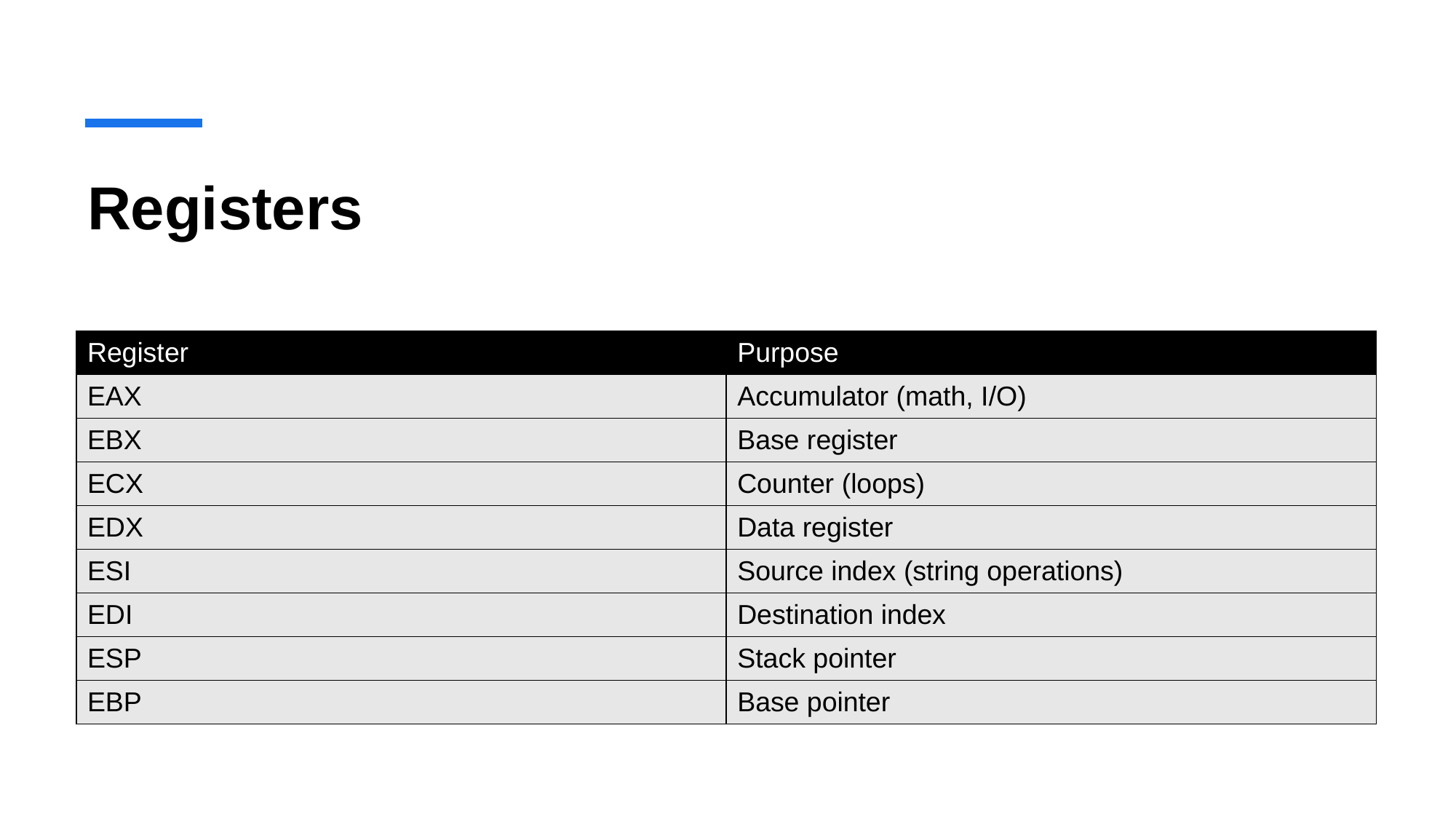

# Registers

| Register | Purpose |
| --- | --- |
| EAX | Accumulator (math, I/O) |
| EBX | Base register |
| ECX | Counter (loops) |
| EDX | Data register |
| ESI | Source index (string operations) |
| EDI | Destination index |
| ESP | Stack pointer |
| EBP | Base pointer |